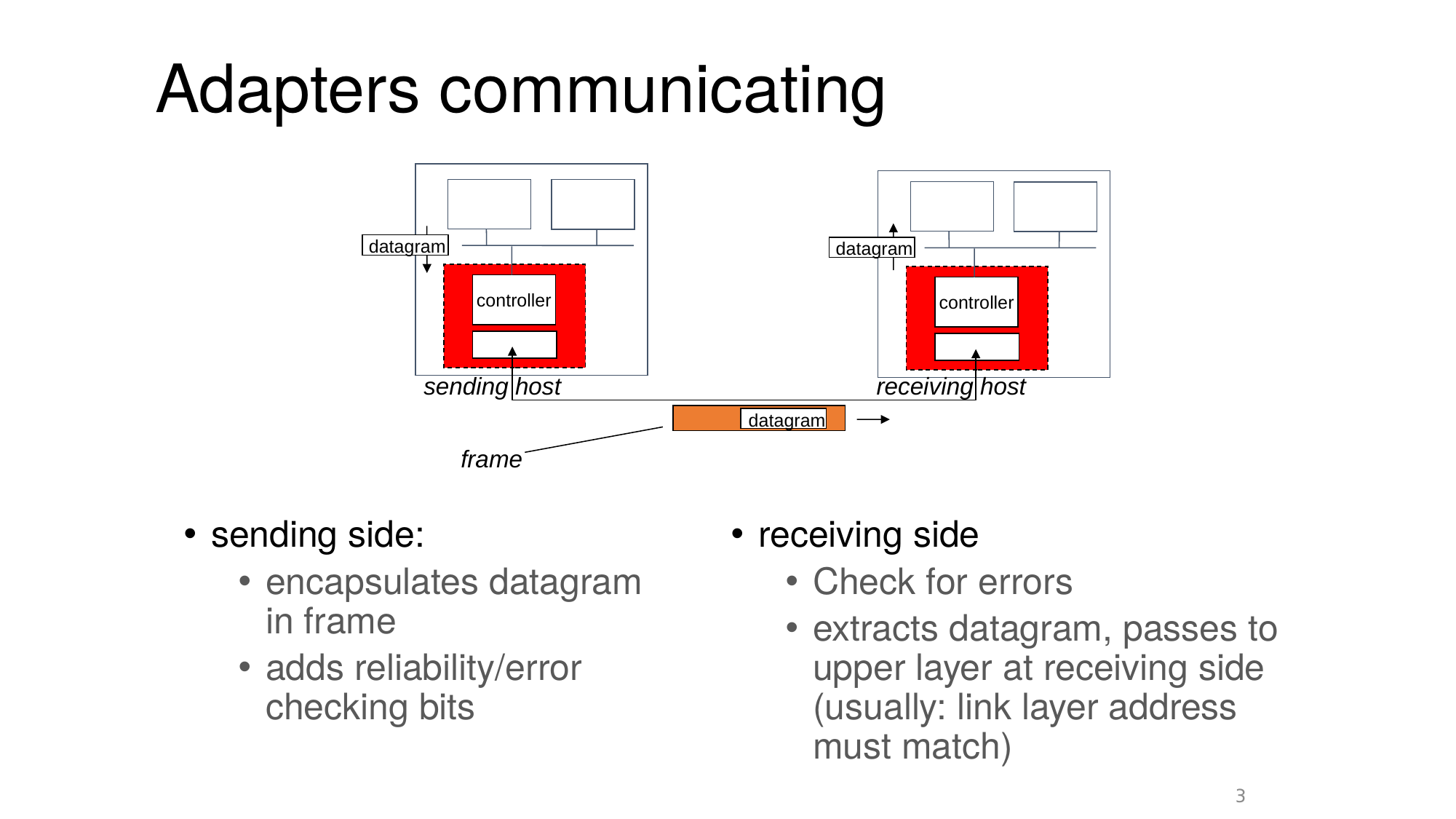

# Adapters communicating

datagram

datagram

controller
controller

receiving host
sending host
datagram

frame
sending side:
encapsulates datagram in frame
adds reliability/error checking bits
receiving side
Check for errors
extracts datagram, passes to upper layer at receiving side (usually: link layer address must match)
3